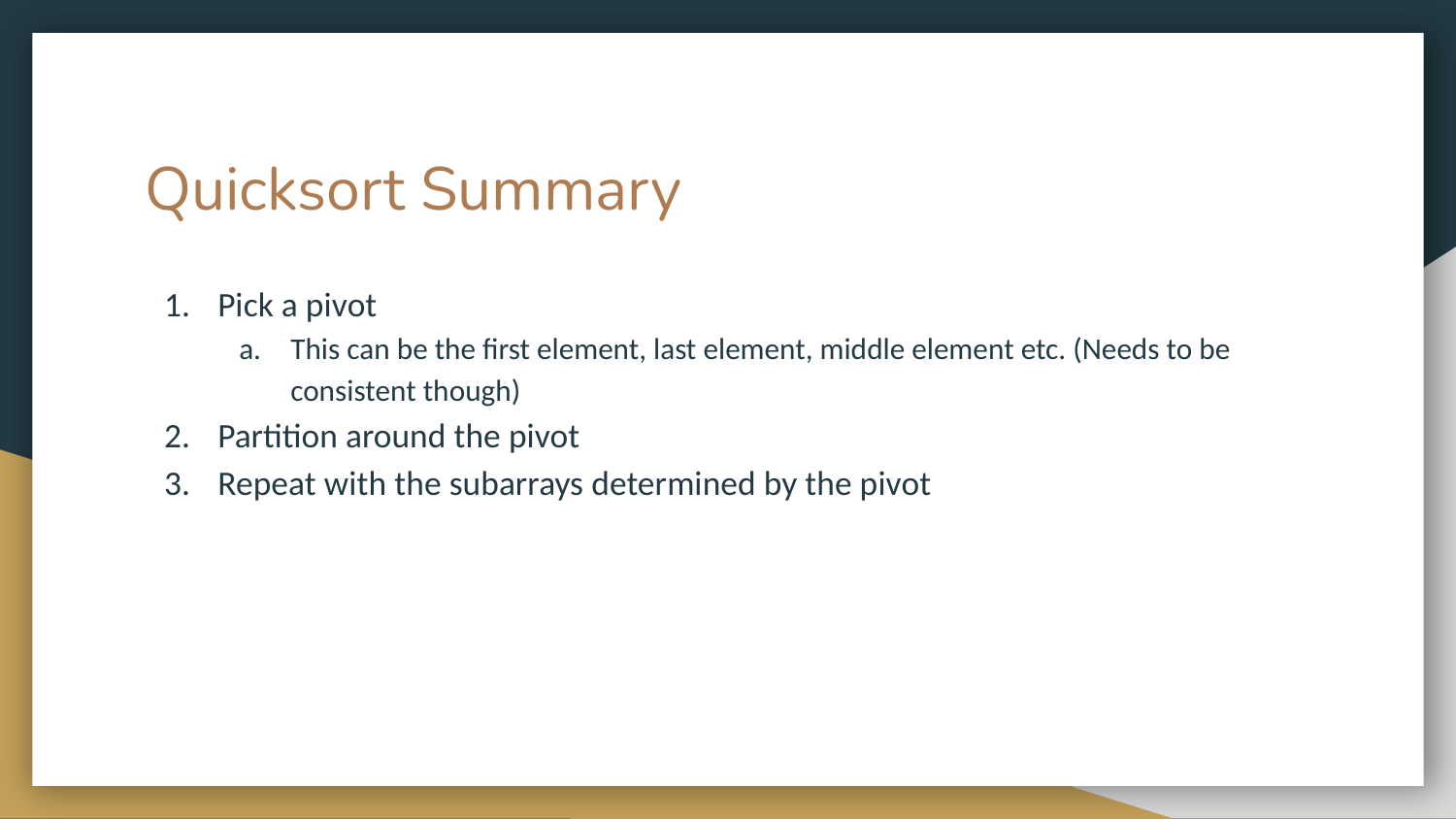

# Quicksort Summary
Pick a pivot
This can be the first element, last element, middle element etc. (Needs to be consistent though)
Partition around the pivot
Repeat with the subarrays determined by the pivot